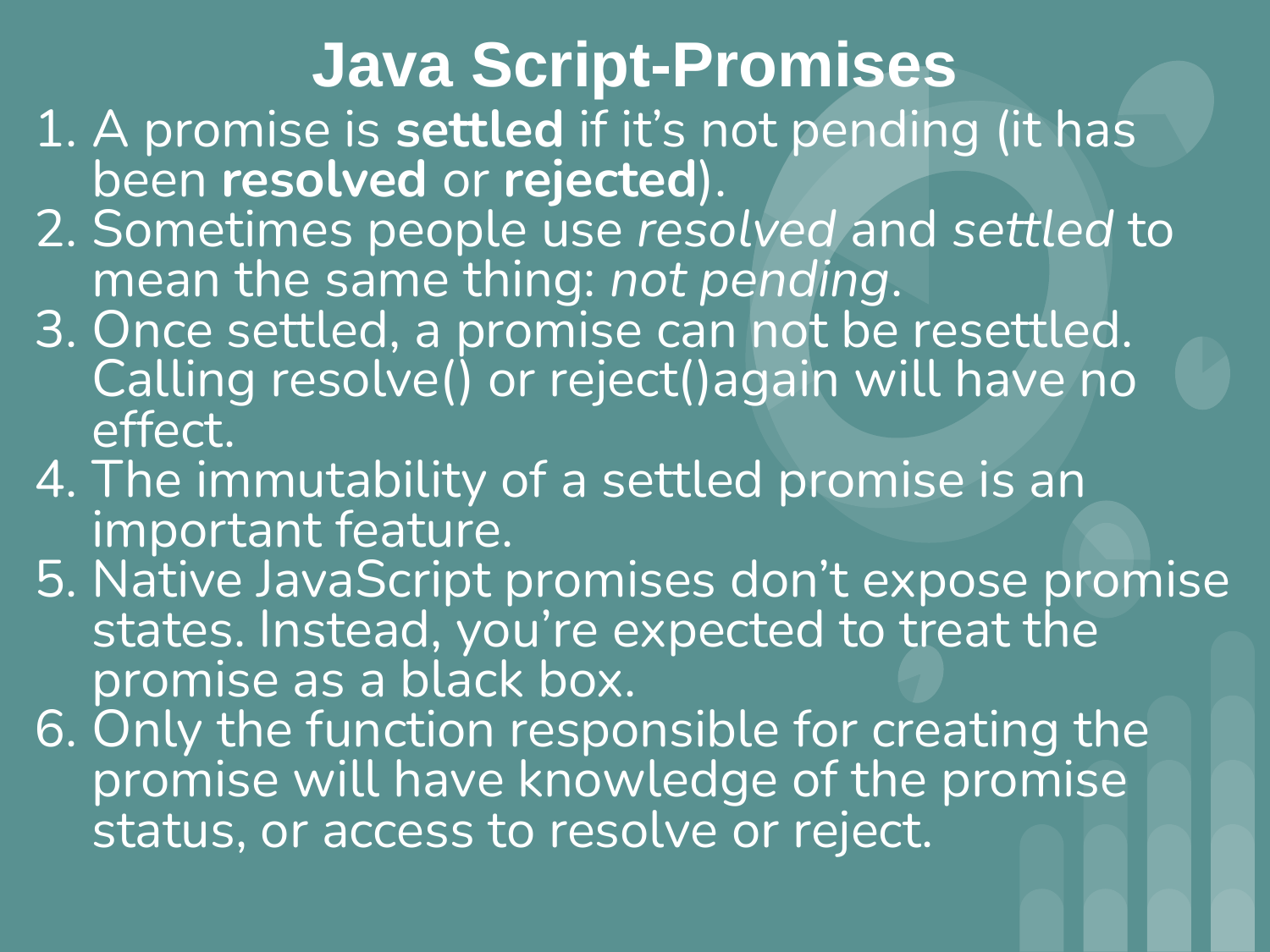

# Java Script-Promises
A promise is settled if it’s not pending (it has been resolved or rejected).
Sometimes people use resolved and settled to mean the same thing: not pending.
Once settled, a promise can not be resettled. Calling resolve() or reject()again will have no effect.
The immutability of a settled promise is an important feature.
Native JavaScript promises don’t expose promise states. Instead, you’re expected to treat the promise as a black box.
Only the function responsible for creating the promise will have knowledge of the promise status, or access to resolve or reject.